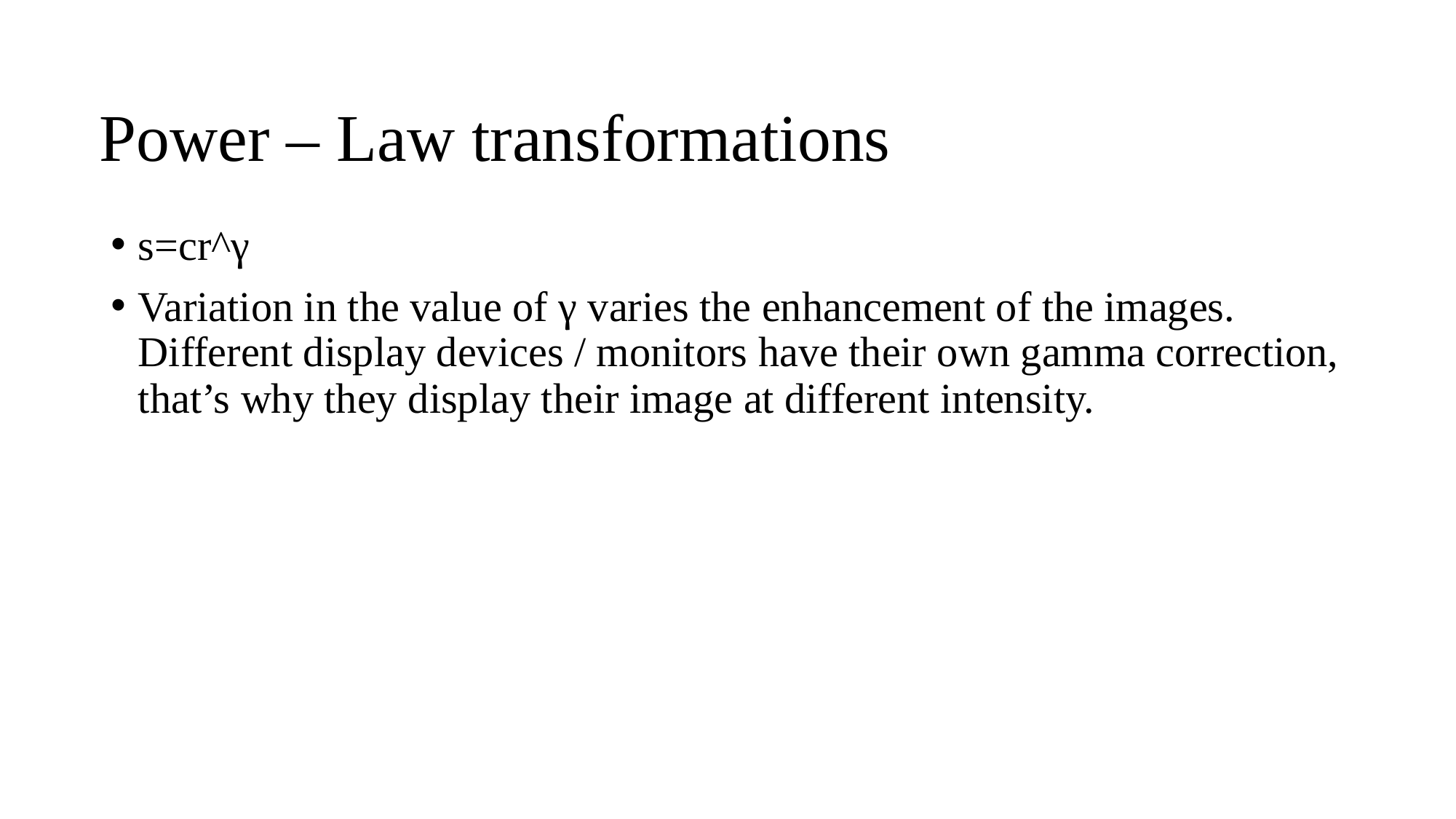

# Power – Law transformations
s=cr^γ
Variation in the value of γ varies the enhancement of the images. Different display devices / monitors have their own gamma correction, that’s why they display their image at different intensity.